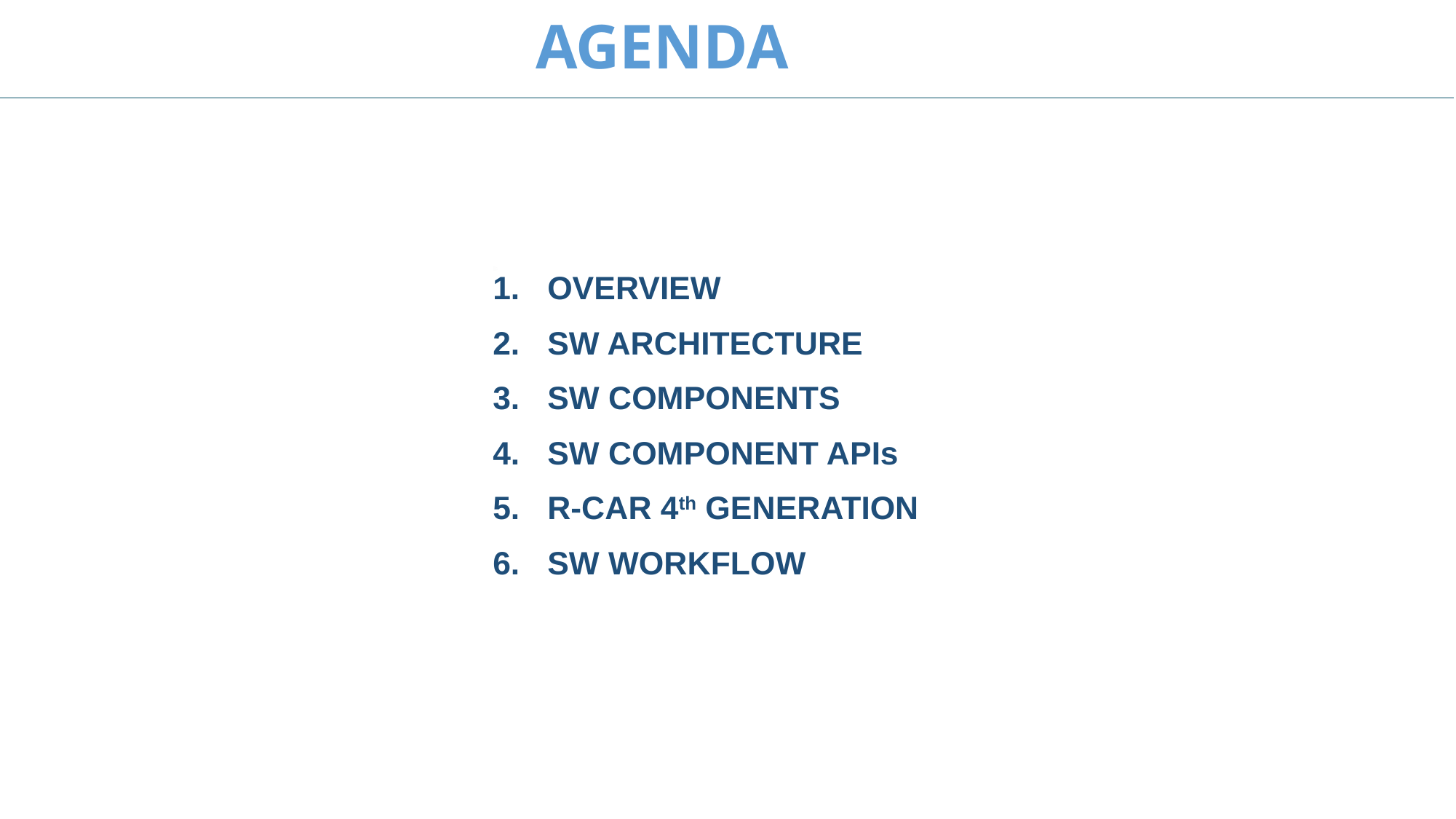

2
# AGENDA
OVERVIEW
SW ARCHITECTURE
SW COMPONENTS
SW COMPONENT APIs
R-CAR 4th GENERATION
SW WORKFLOW